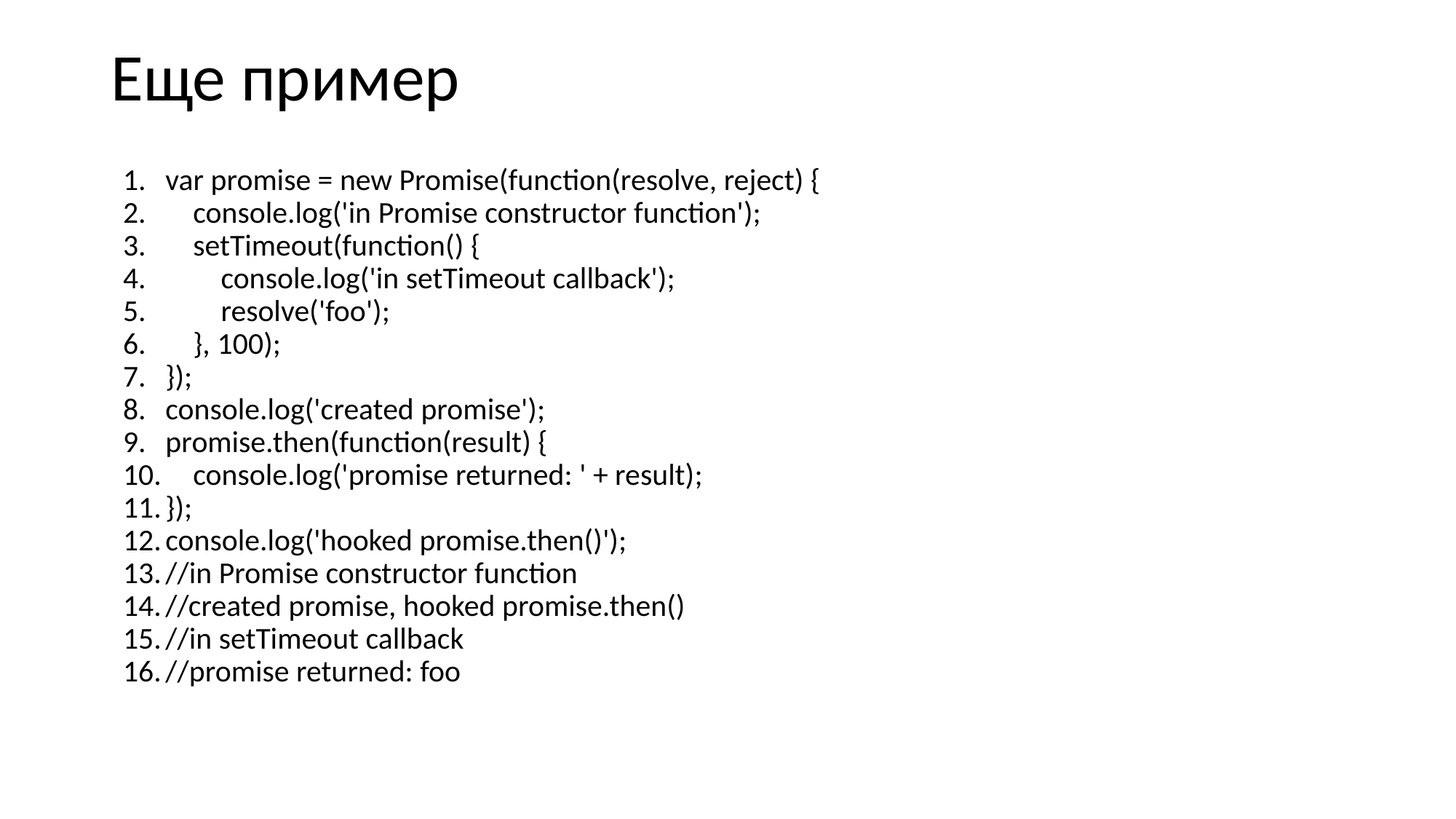

# Еще пример
var promise = new Promise(function(resolve, reject) {
    console.log('in Promise constructor function');
    setTimeout(function() {
        console.log('in setTimeout callback');
        resolve('foo');
    }, 100);
});
console.log('created promise');
promise.then(function(result) {
    console.log('promise returned: ' + result);
});
console.log('hooked promise.then()');
//in Promise constructor function
//created promise, hooked promise.then()
//in setTimeout callback
//promise returned: foo